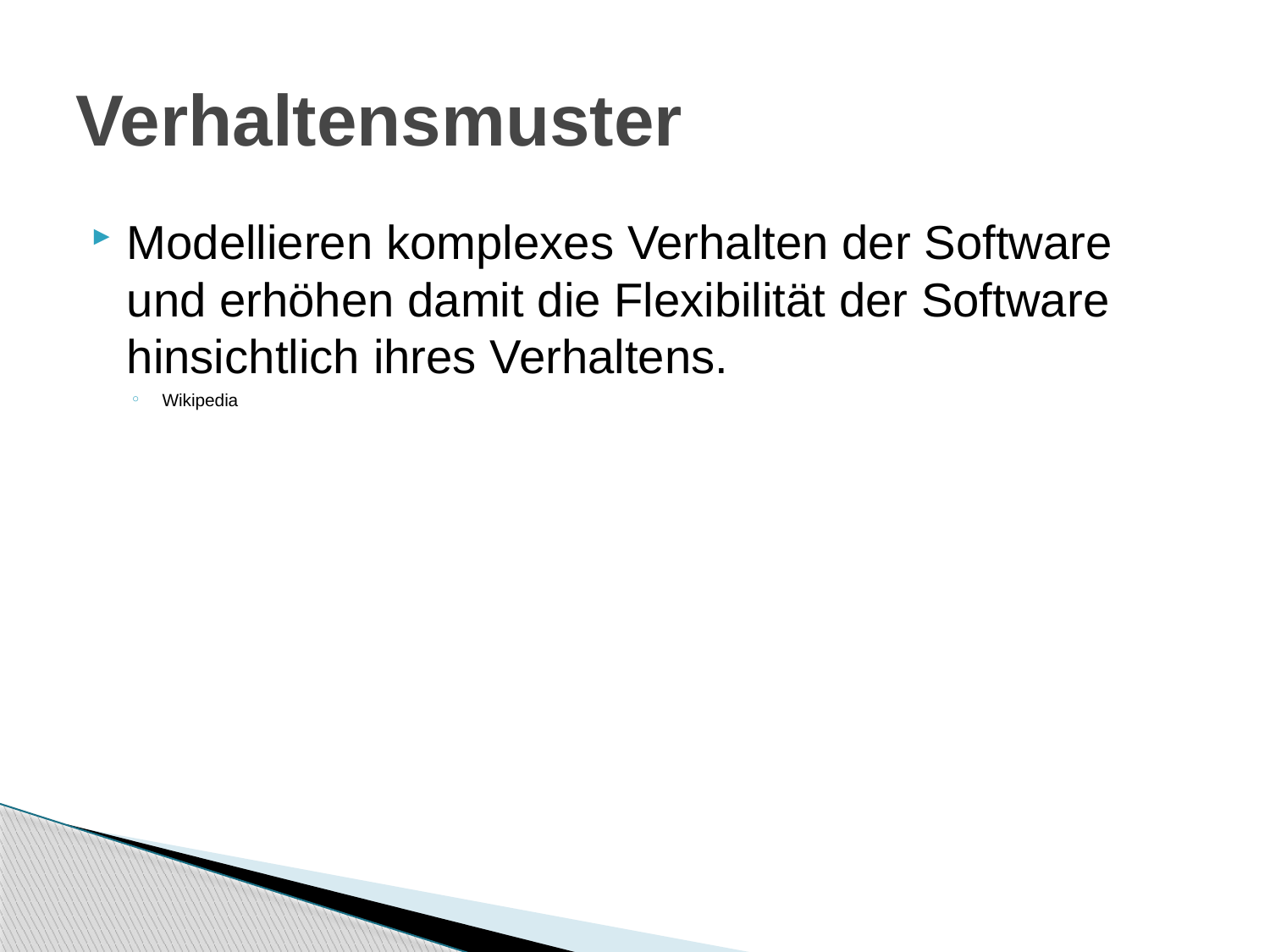

# Verhaltensmuster
Modellieren komplexes Verhalten der Software und erhöhen damit die Flexibilität der Software hinsichtlich ihres Verhaltens.
Wikipedia